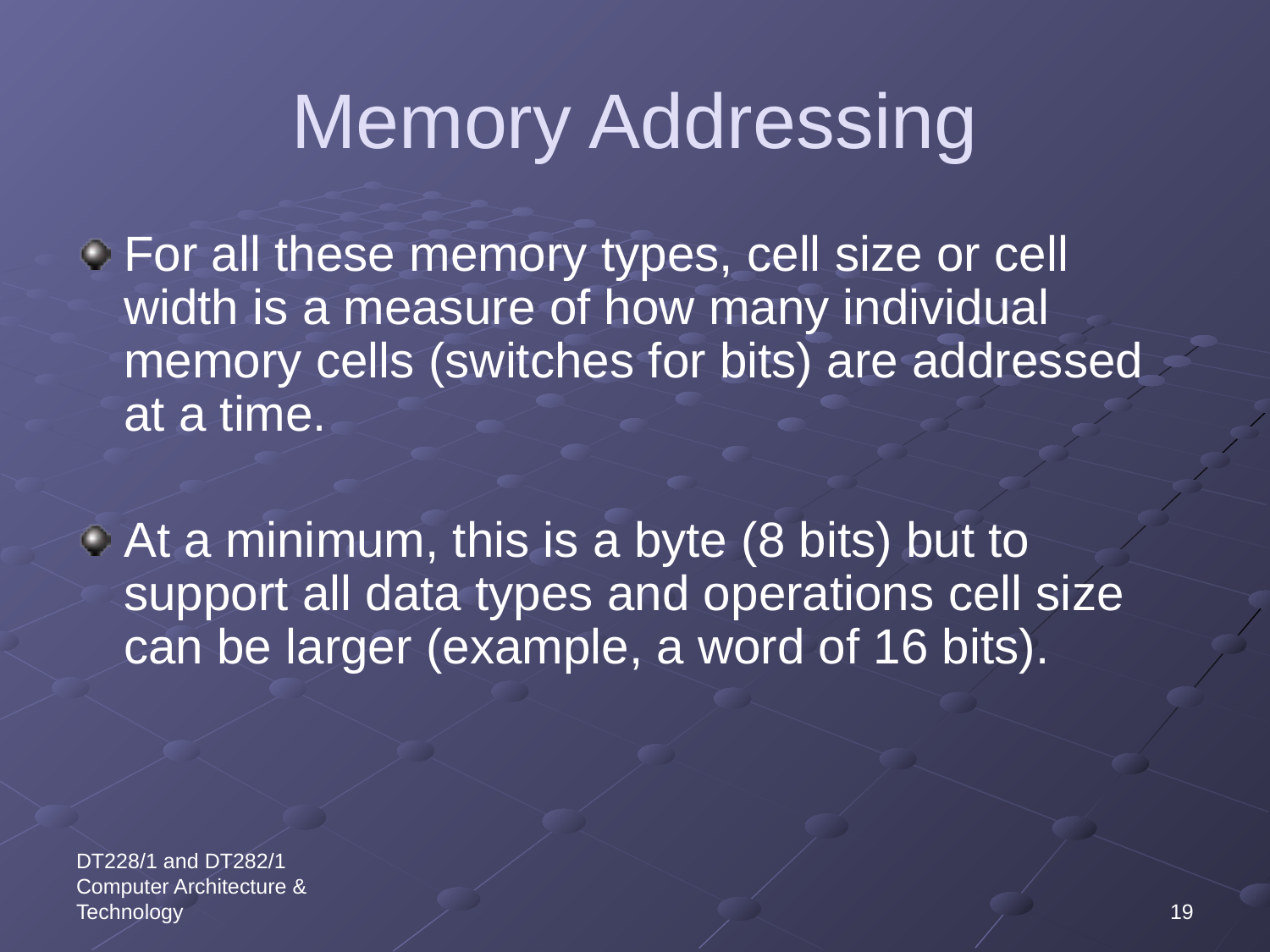

# Memory Addressing
For all these memory types, cell size or cell width is a measure of how many individual memory cells (switches for bits) are addressed at a time.

At a minimum, this is a byte (8 bits) but to support all data types and operations cell size can be larger (example, a word of 16 bits).
DT228/1 and DT282/1 Computer Architecture & Technology
19